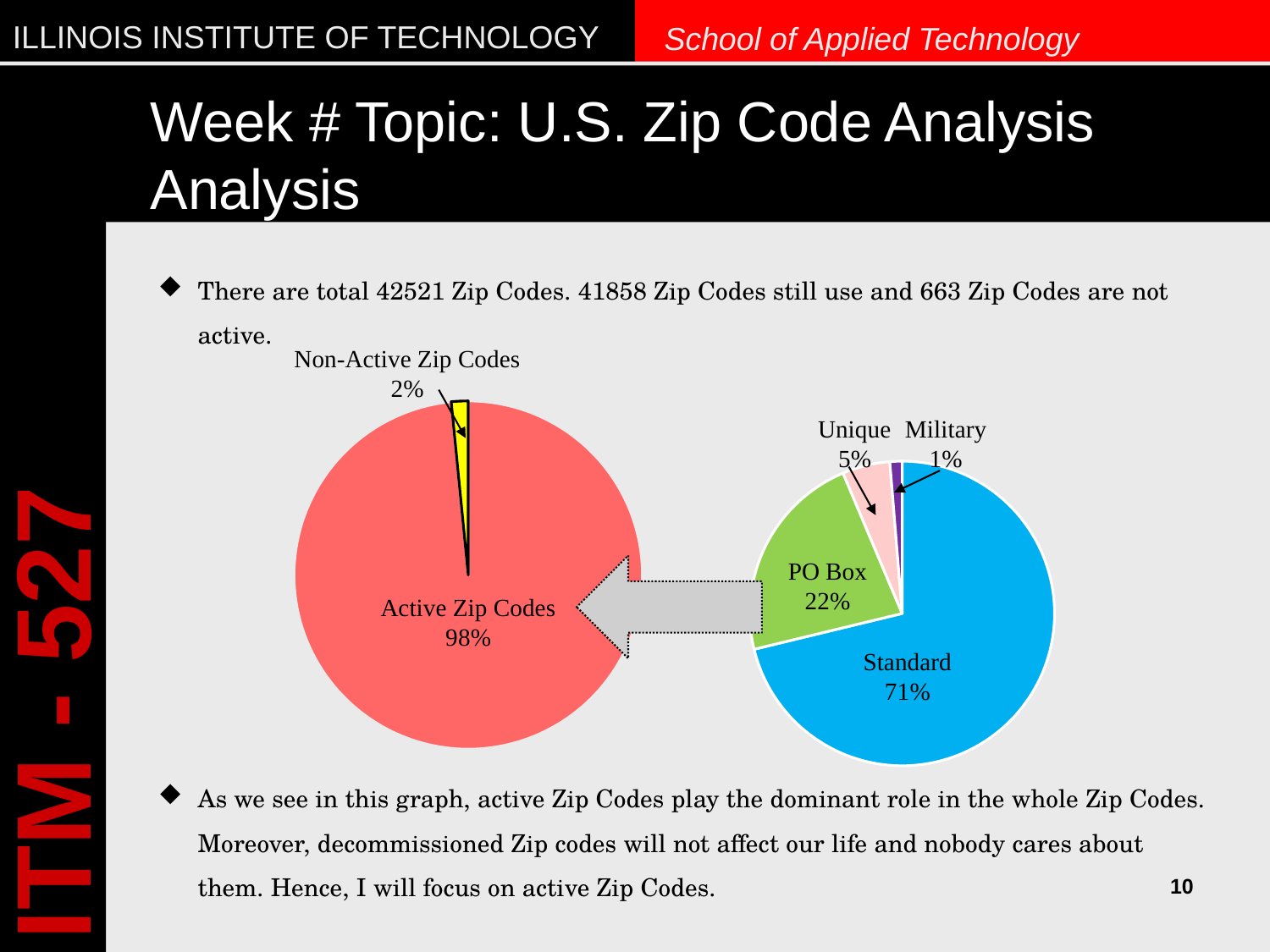

# Week # Topic: U.S. Zip Code Analysis Analysis
There are total 42521 Zip Codes. 41858 Zip Codes still use and 663 Zip Codes are not active.

As we see in this graph, active Zip Codes play the dominant role in the whole Zip Codes. Moreover, decommissioned Zip codes will not affect our life and nobody cares about them. Hence, I will focus on active Zip Codes.
Non-Active Zip Codes
2%

### Chart

| Category | Count of zip | Sum of estimated_population |
|---|---|---|
| 0 | 41858.0 | 240269342.0 |
| 1 | 663.0 | 4119.0 |
Unique
5%
Military
1%

### Chart

| Category | Count of zip | Sum of estimated_population |
|---|---|---|
| STANDARD | 29808.0 | 236344407.0 |
| PO BOX | 9394.0 | 3884889.0 |
| UNIQUE | 2114.0 | 40046.0 |
| MILITARY | 542.0 | 0.0 |
PO Box
22%

Active Zip Codes
98%
Standard
71%
10